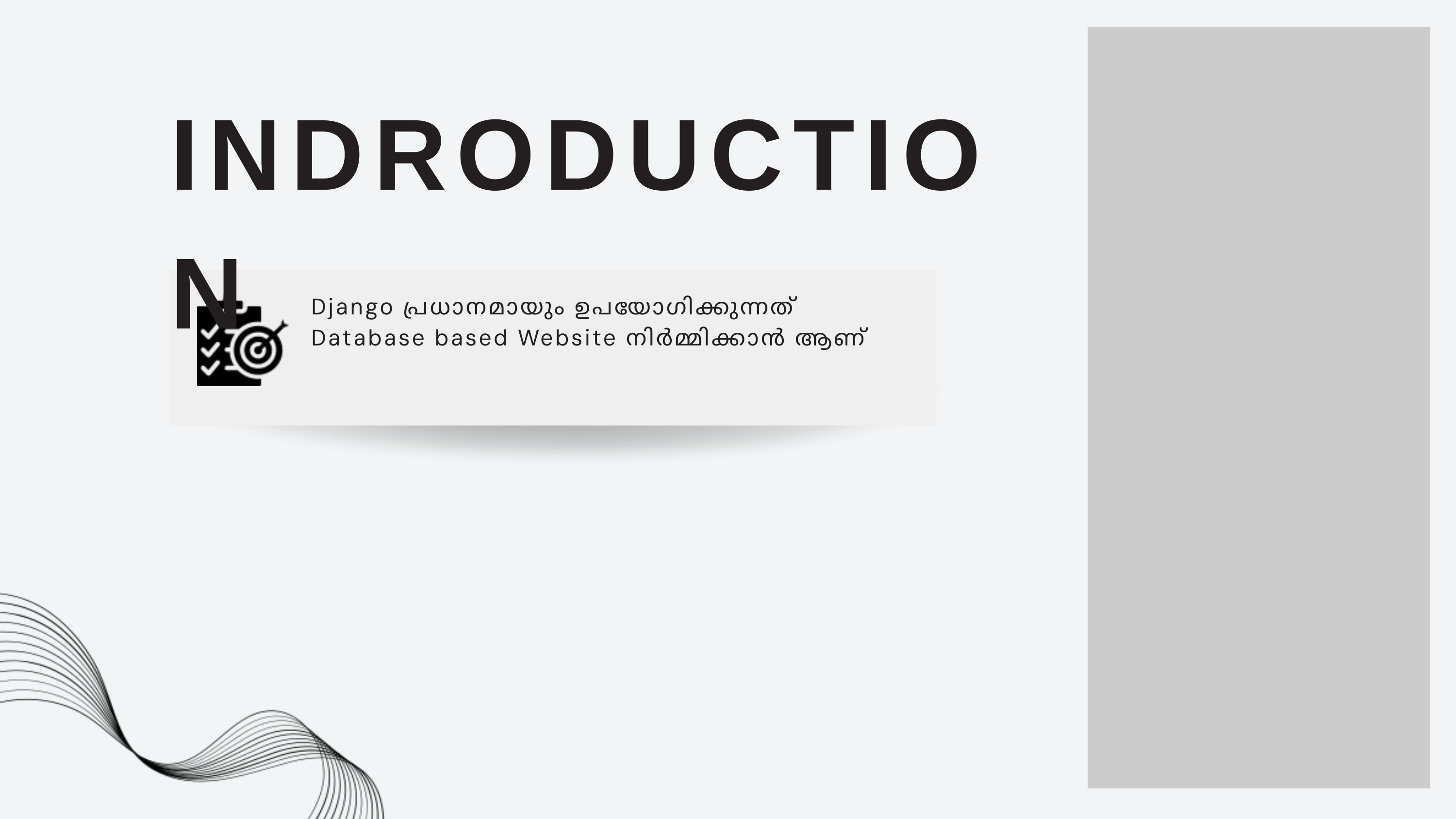

INDRODUCTION

Django പ്രധാനമായും ഉപയോഗിക്കുന്നത് Database based Website നിർമ്മിക്കാൻ ആണ്